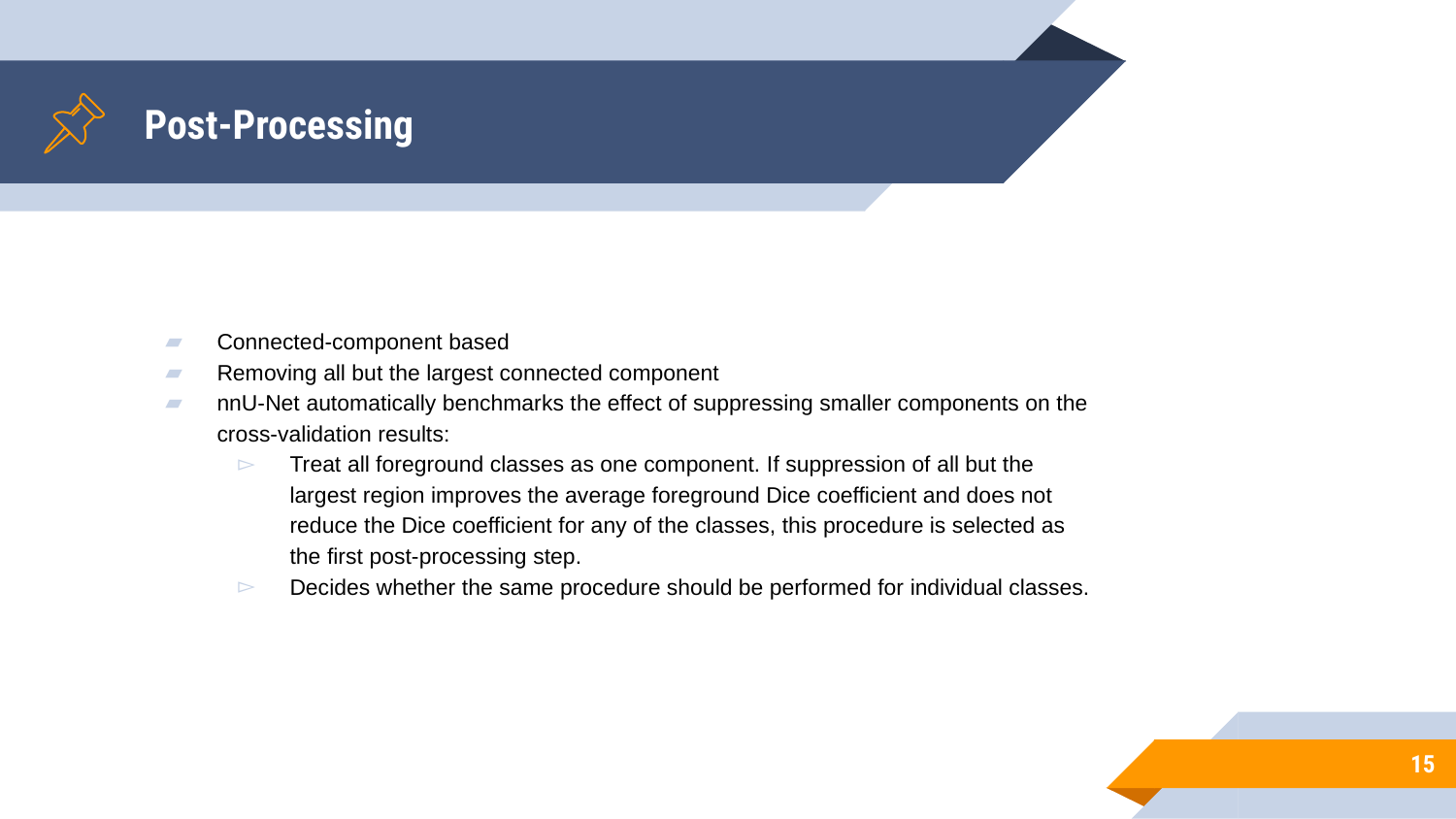

# Post-Processing

Connected-component based
Removing all but the largest connected component
nnU-Net automatically benchmarks the effect of suppressing smaller components on the cross-validation results:
Treat all foreground classes as one component. If suppression of all but the largest region improves the average foreground Dice coefficient and does not reduce the Dice coefficient for any of the classes, this procedure is selected as the first post-processing step.
Decides whether the same procedure should be performed for individual classes.
15